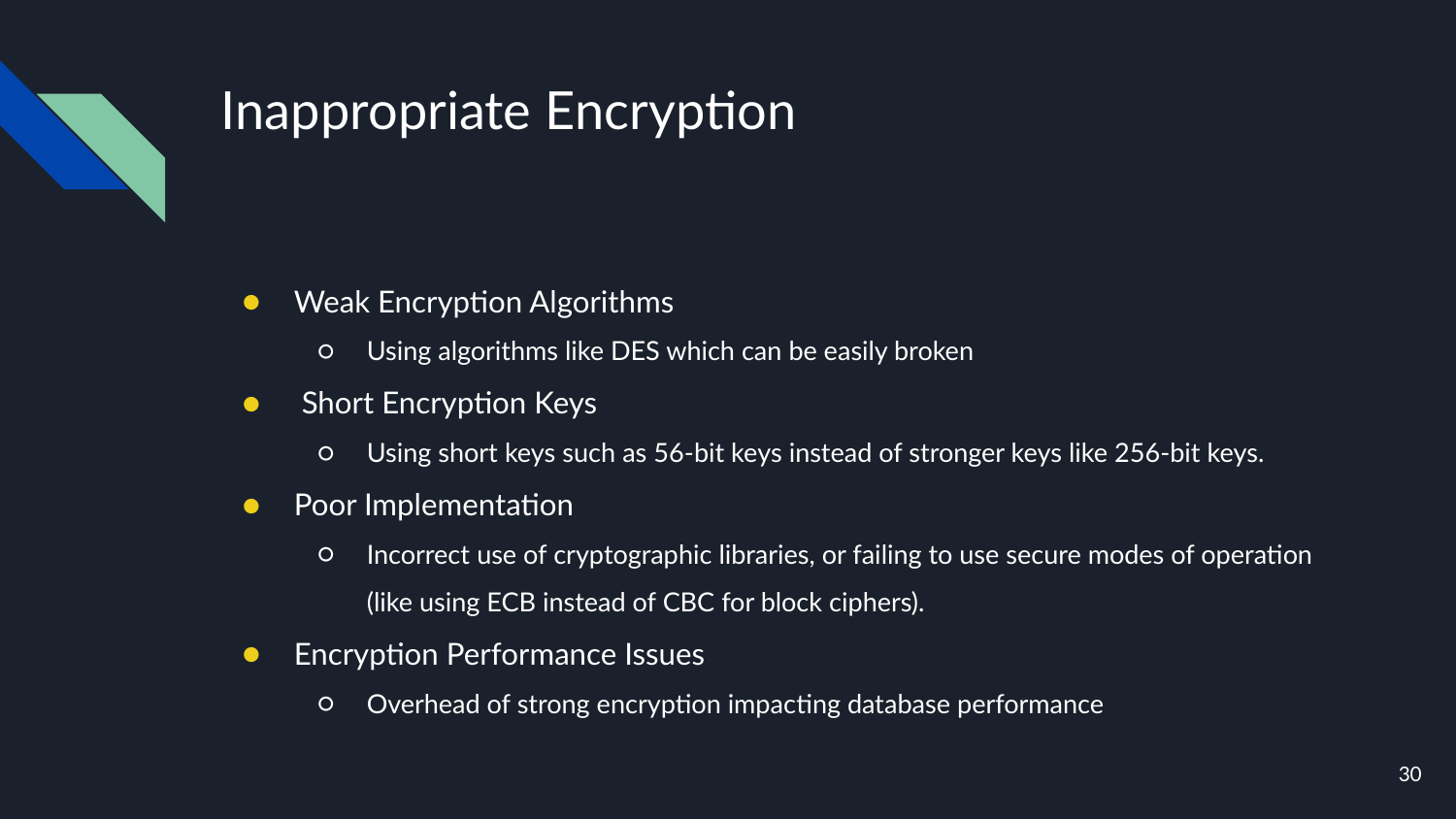

# Inappropriate Encryption
Weak Encryption Algorithms
Using algorithms like DES which can be easily broken
 Short Encryption Keys
Using short keys such as 56-bit keys instead of stronger keys like 256-bit keys.
Poor Implementation
Incorrect use of cryptographic libraries, or failing to use secure modes of operation (like using ECB instead of CBC for block ciphers).
Encryption Performance Issues
Overhead of strong encryption impacting database performance
30